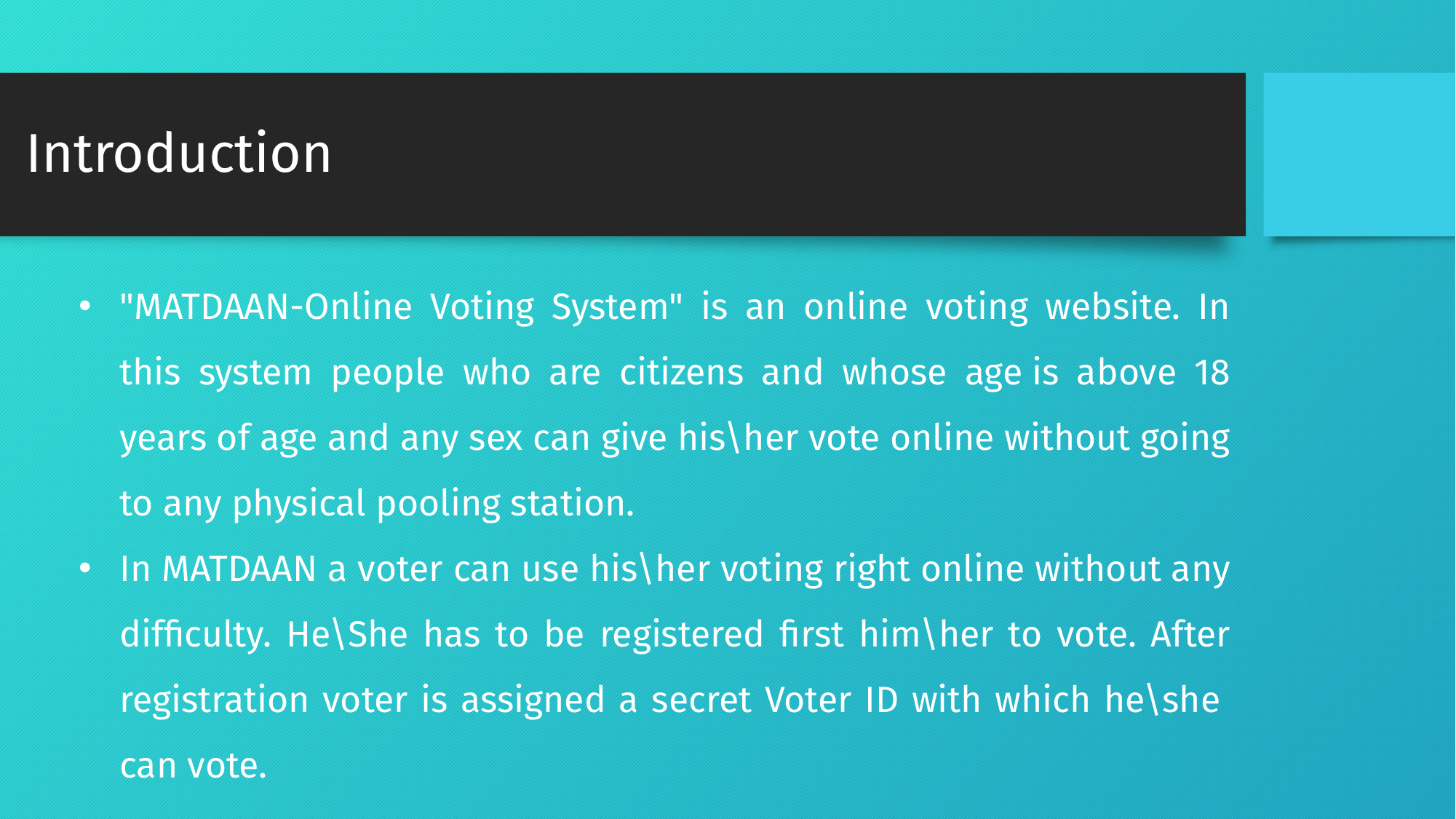

# Introduction
"MATDAAN-Online Voting System" is an online voting website. In this system ​people who are citizens and whose age is above 18 years of age and any sex can give his\her vote online without going to any physical pooling station.
In MATDAAN a voter can use his\her voting right online without any difficulty. He\She has to be registered first him\her to vote. After registration voter is assigned a secret Voter ID with which he\she  can vote.